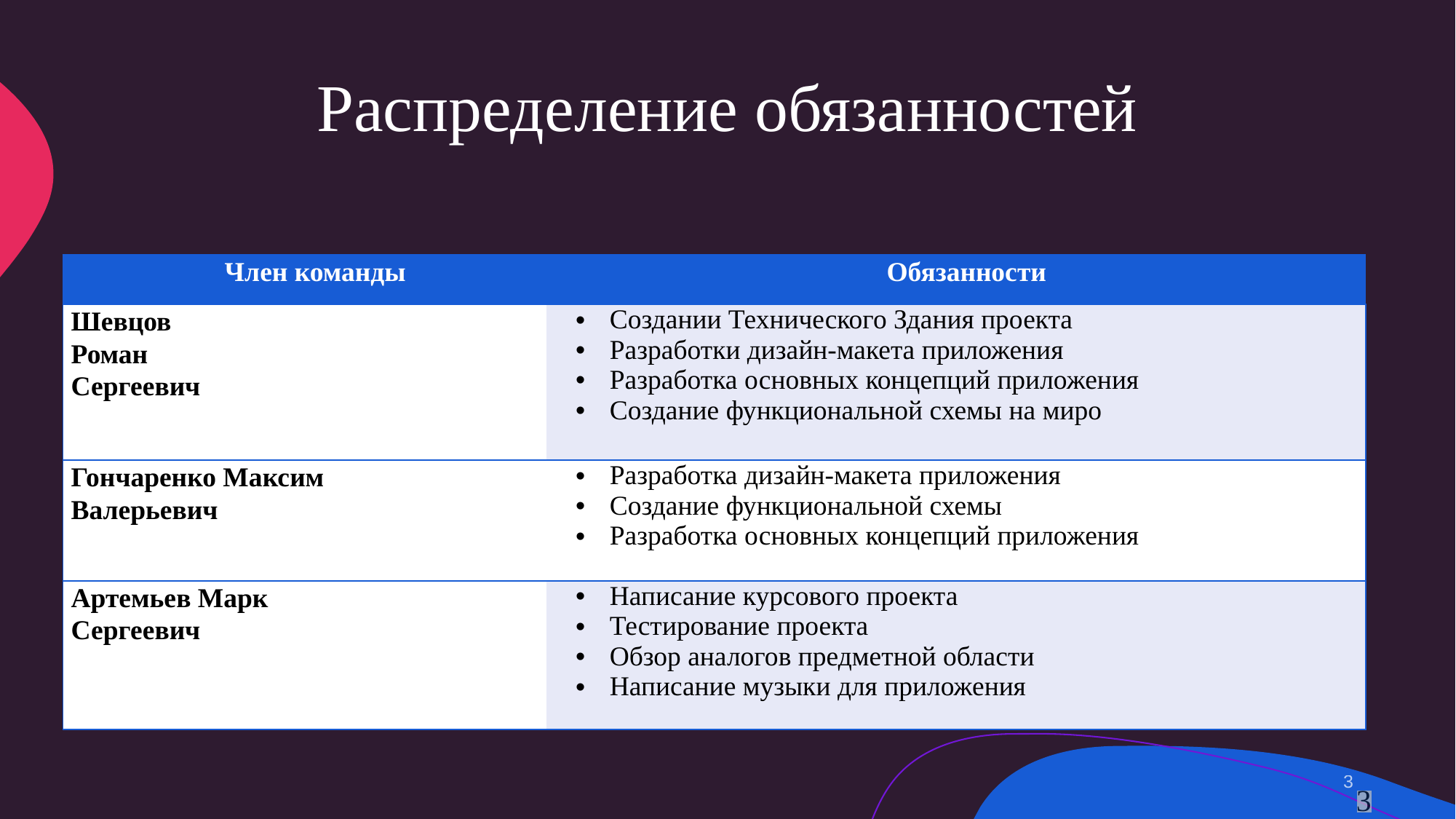

# Распределение обязанностей
| Член команды |  | Обязанности |
| --- | --- | --- |
| Шевцов Роман Сергеевич |  | Создании Технического Здания проекта Разработки дизайн-макета приложения Разработка основных концепций приложения Создание функциональной схемы на миро |
| Гончаренко Максим Валерьевич |  | Разработка дизайн-макета приложения Создание функциональной схемы Разработка основных концепций приложения |
| Артемьев Марк Сергеевич |  | Написание курсового проекта Тестирование проекта Обзор аналогов предметной области Написание музыки для приложения |

3
3